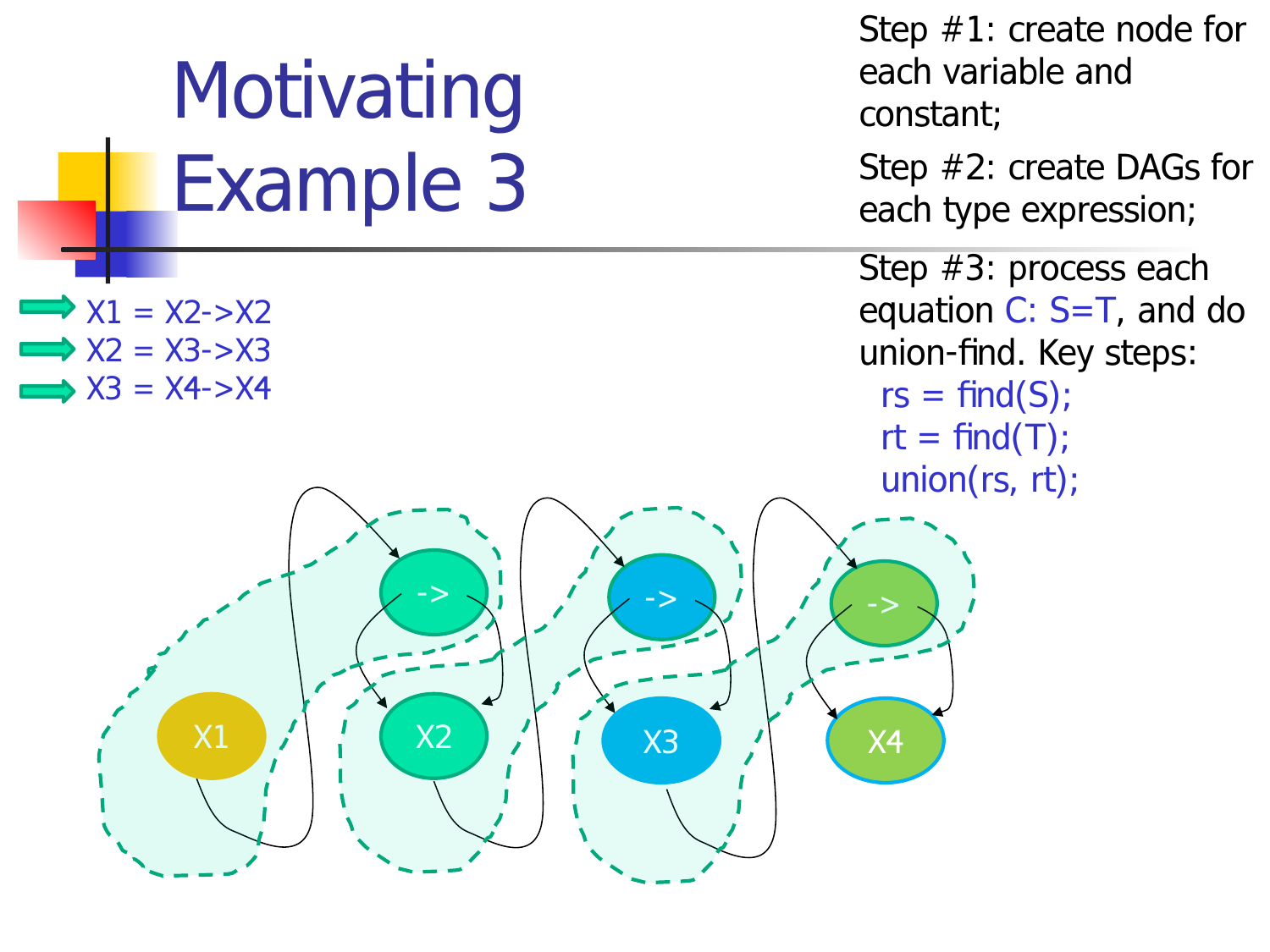

Step #1: create node for each variable and constant;
# Motivating Example 3
Step #2: create DAGs for each type expression;
Step #3: process each equation C: S=T, and do union-find. Key steps:
  rs = find(S);
  rt = find(T);
  union(rs, rt);
X1 = X2->X2
X2 = X3->X3
X3 = X4->X4

->
->
->

X1
X2
X3
X4